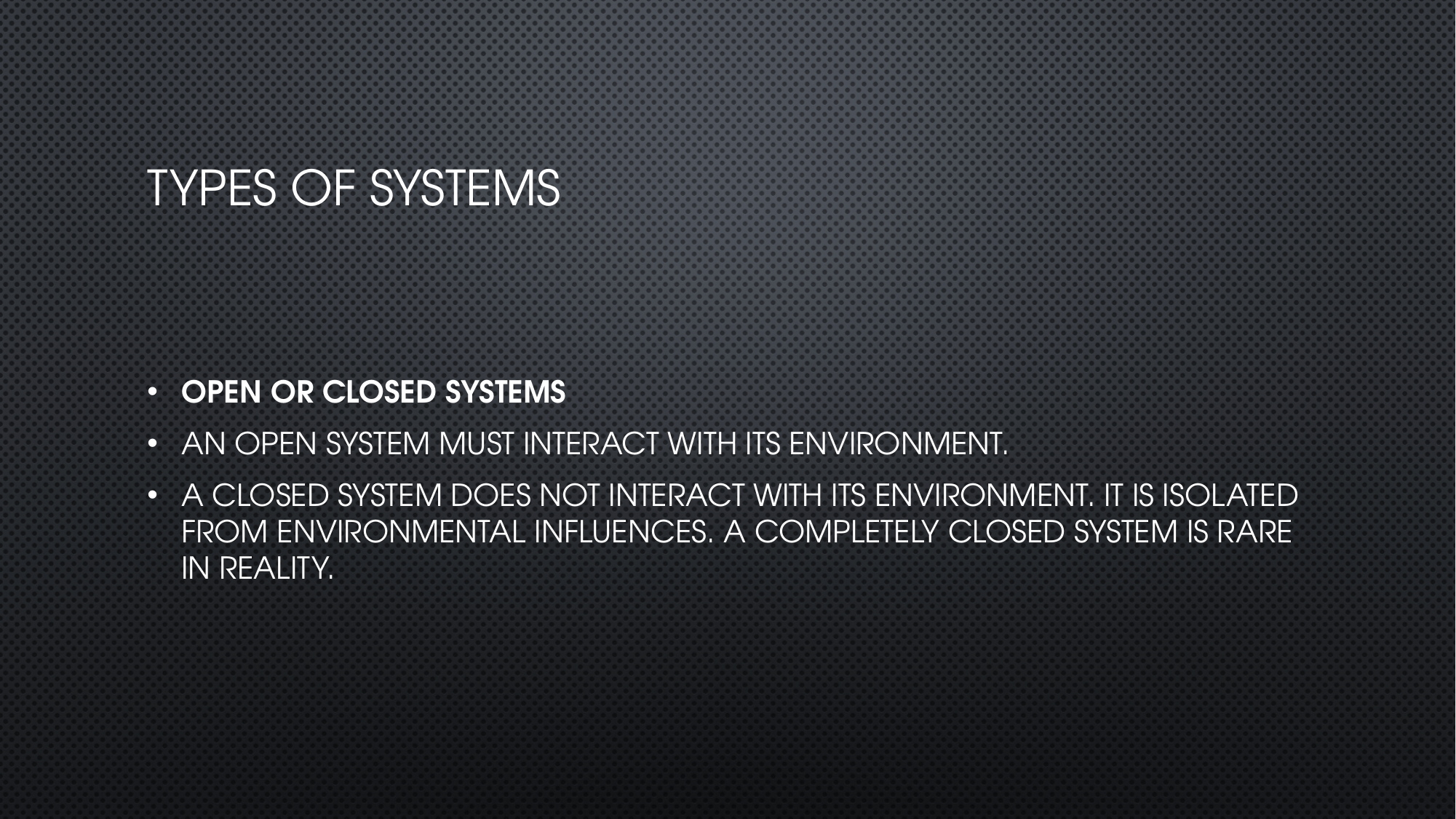

# Types of Systems
Open or Closed Systems
An open system must interact with its environment.
A closed system does not interact with its environment. It is isolated from environmental influences. A completely closed system is rare in reality.